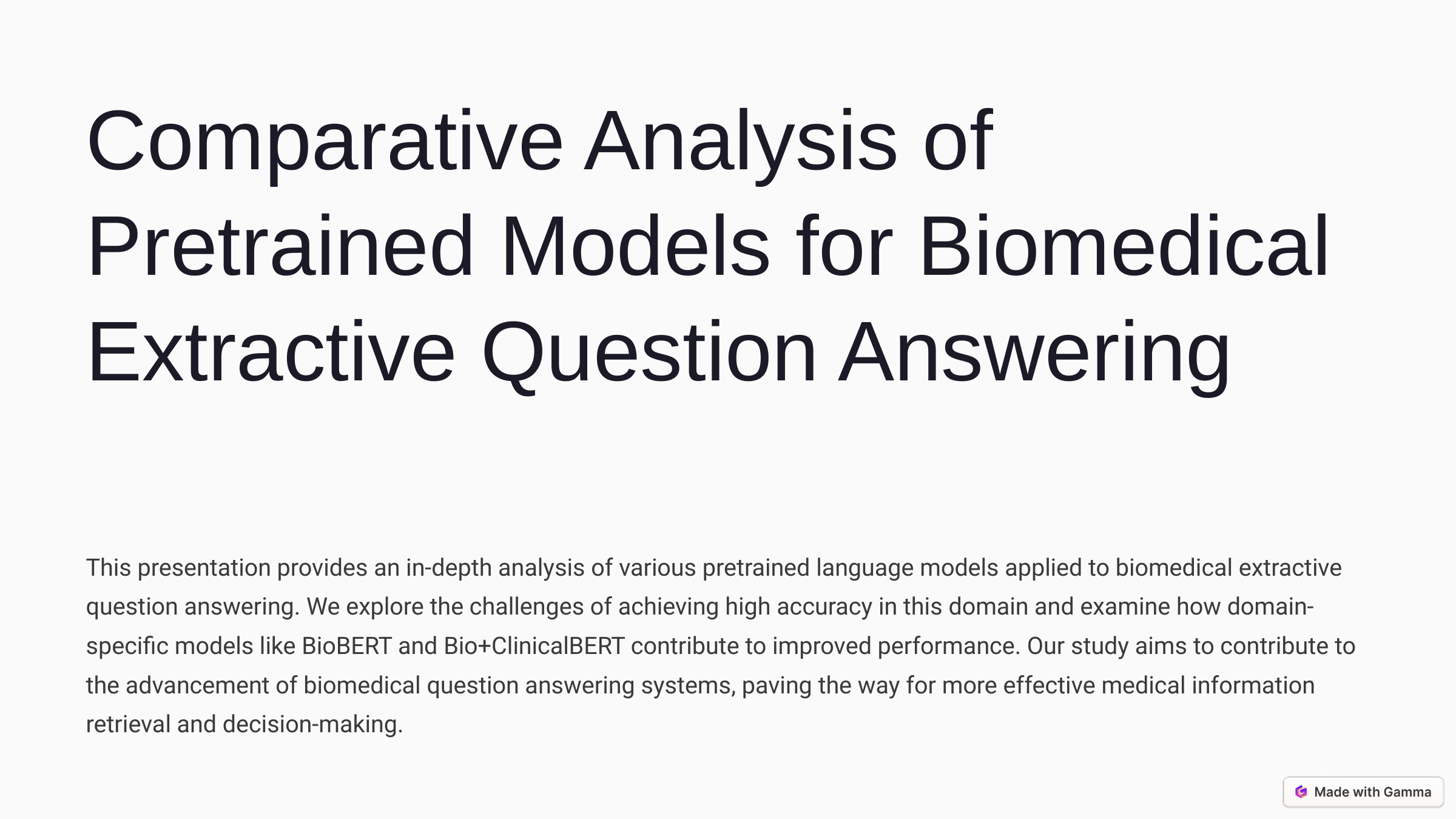

Comparative Analysis of Pretrained Models for Biomedical Extractive Question Answering
This presentation provides an in-depth analysis of various pretrained language models applied to biomedical extractive question answering. We explore the challenges of achieving high accuracy in this domain and examine how domain-specific models like BioBERT and Bio+ClinicalBERT contribute to improved performance. Our study aims to contribute to the advancement of biomedical question answering systems, paving the way for more effective medical information retrieval and decision-making.